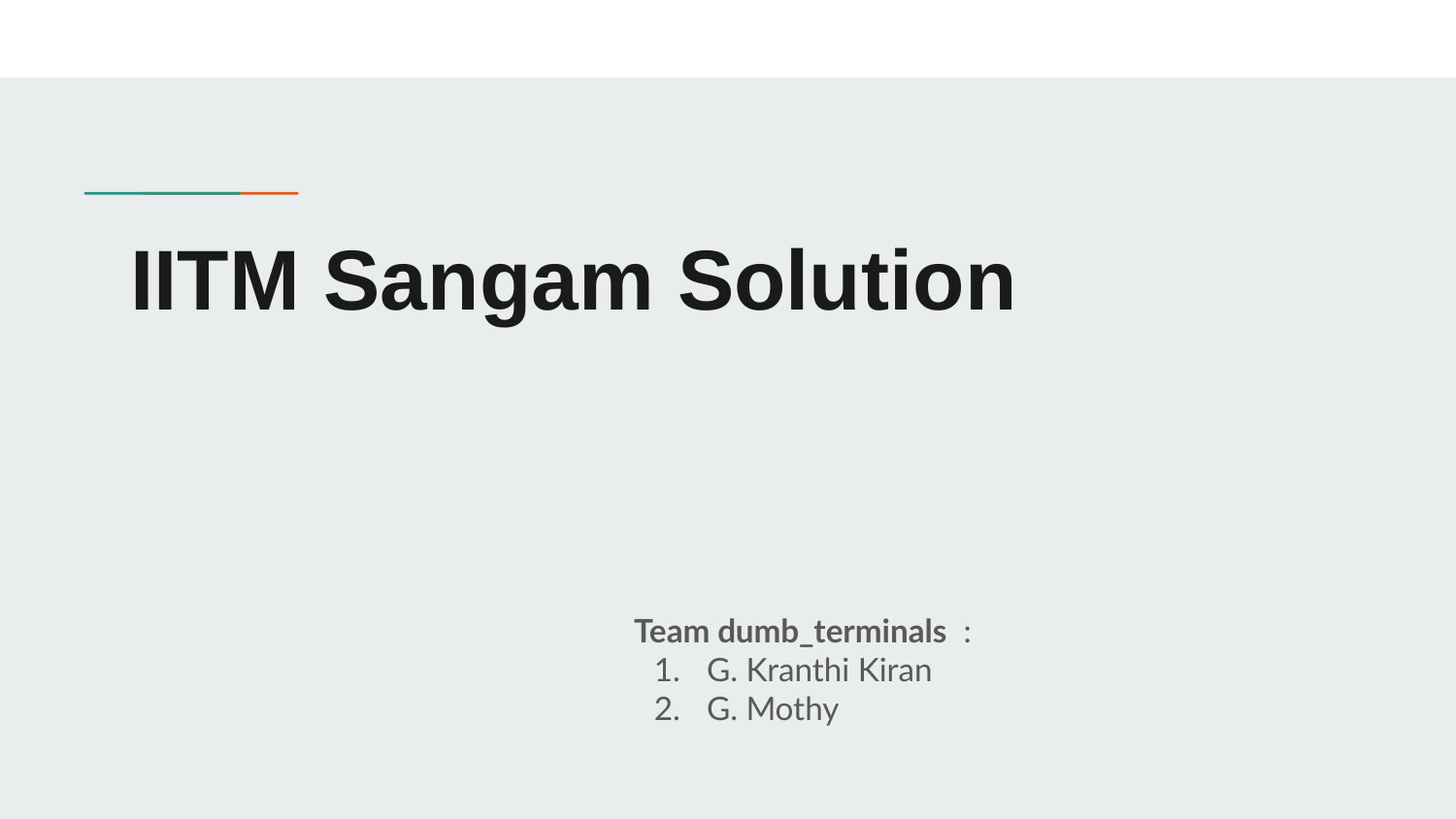

# IITM Sangam Solution
Team dumb_terminals  :
G. Kranthi Kiran
G. Mothy